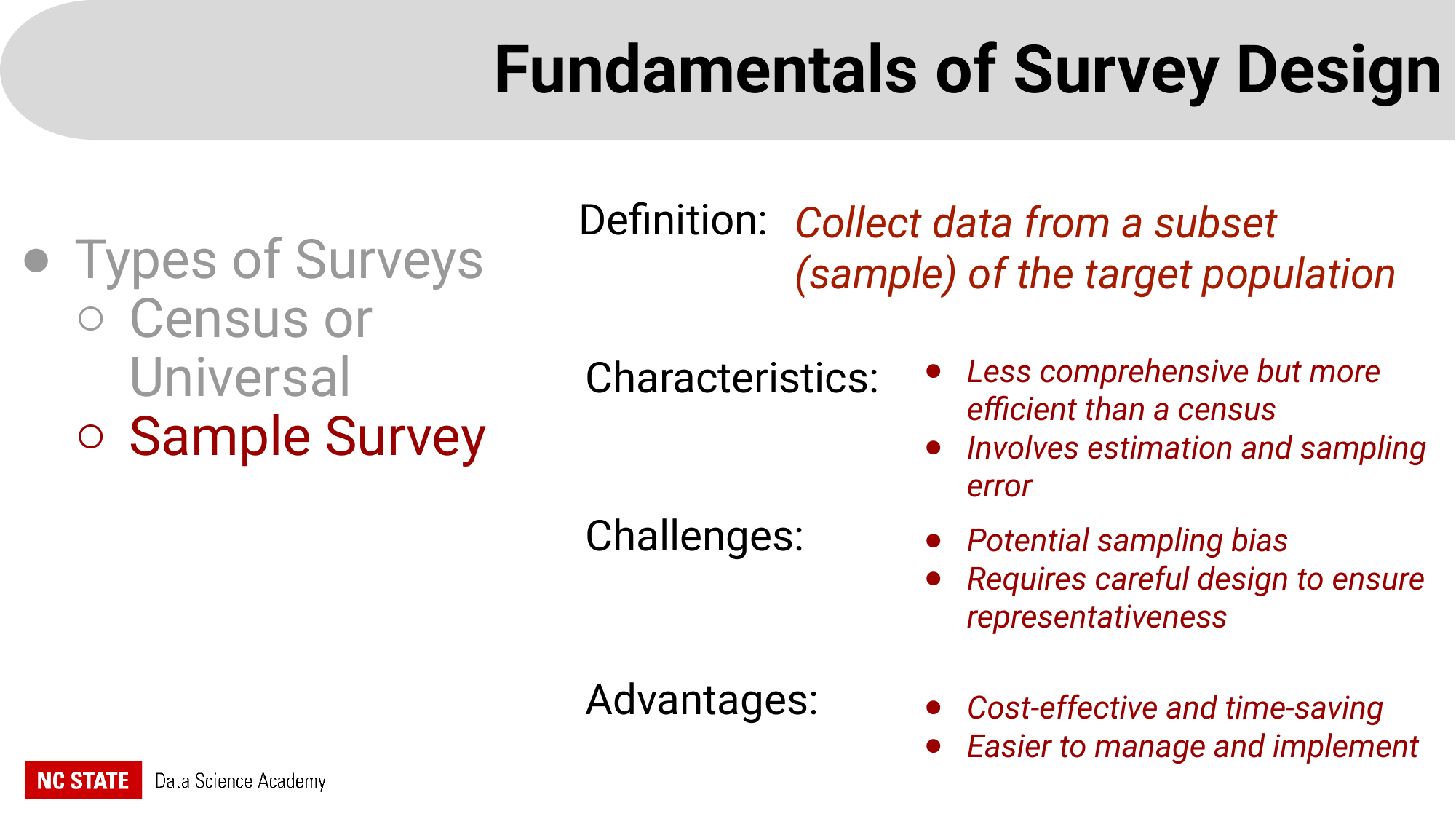

Fundamentals of Survey Design
Definition:
Collect data from a subset (sample) of the target population
Types of Surveys
Census or Universal
Sample Survey
Characteristics:
Less comprehensive but more efficient than a census
Involves estimation and sampling error
Challenges:
Potential sampling bias
Requires careful design to ensure representativeness
Advantages:
Cost-effective and time-saving
Easier to manage and implement